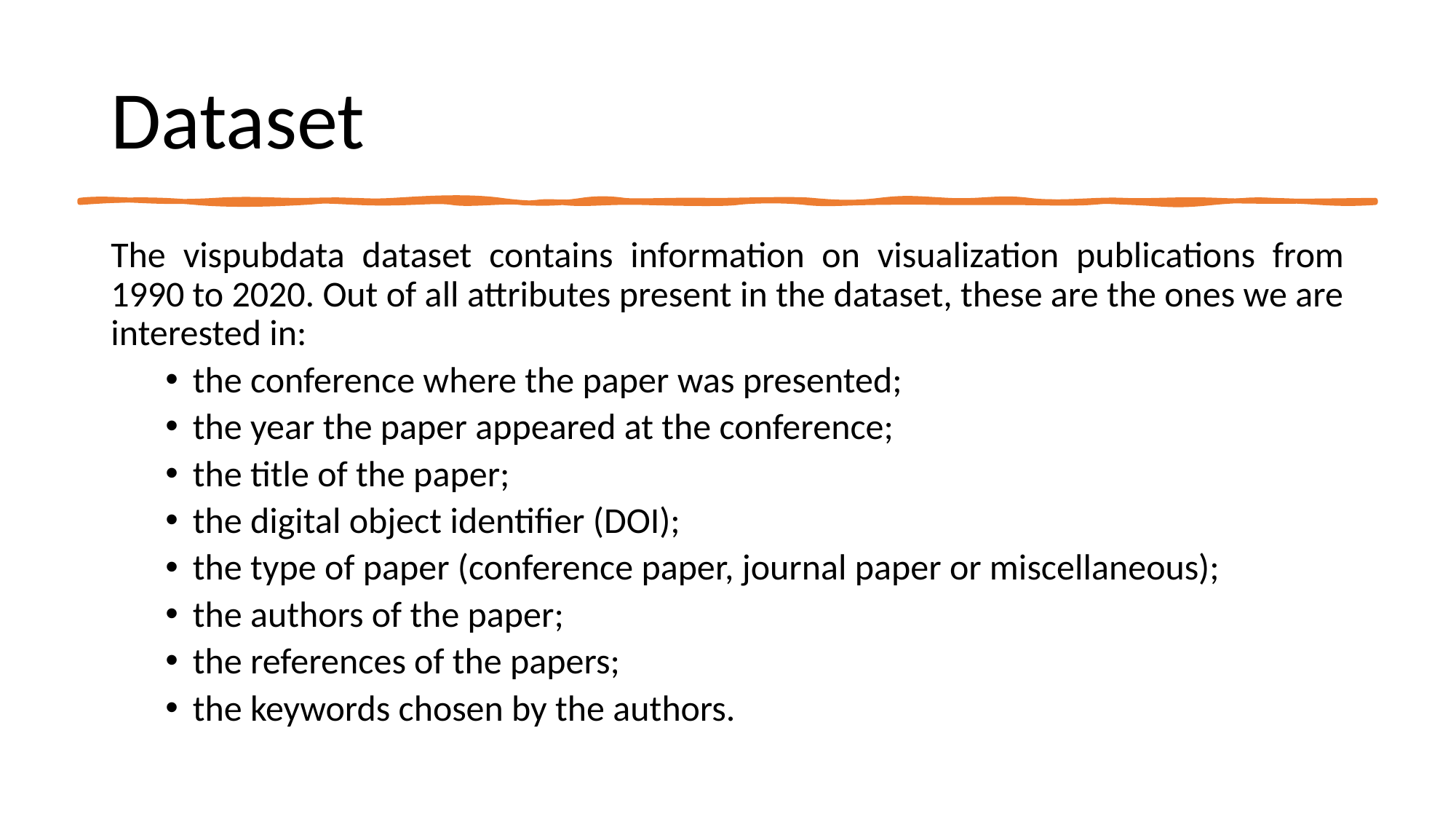

# Dataset

The vispubdata dataset contains information on visualization publications from 1990 to 2020. Out of all attributes present in the dataset, these are the ones we are interested in:
the conference where the paper was presented;
the year the paper appeared at the conference;
the title of the paper;
the digital object identifier (DOI);
the type of paper (conference paper, journal paper or miscellaneous);
the authors of the paper;
the references of the papers;
the keywords chosen by the authors.